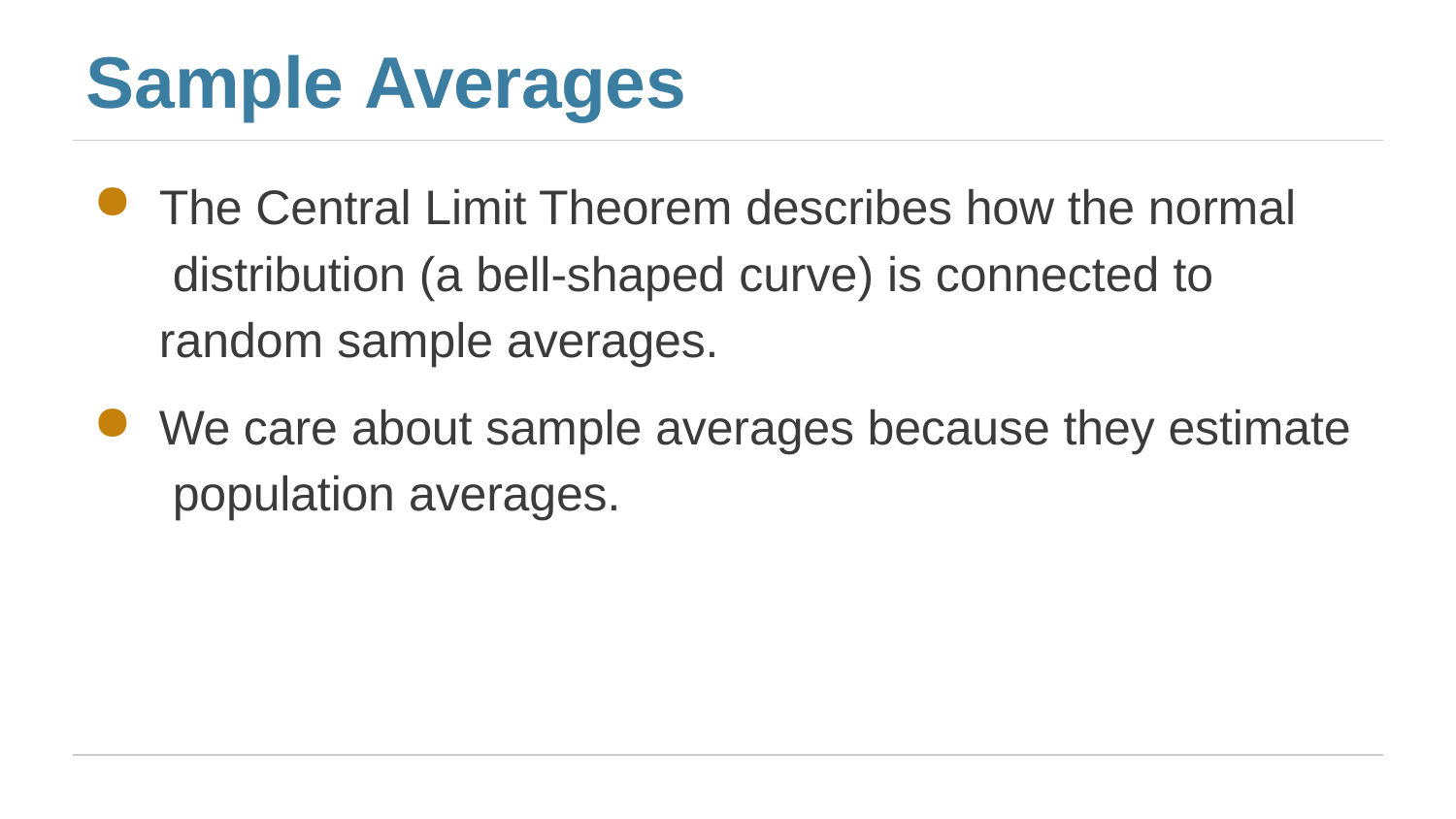

# Sample Averages
The Central Limit Theorem describes how the normal  distribution (a bell-shaped curve) is connected to  random sample averages.
We care about sample averages because they estimate  population averages.